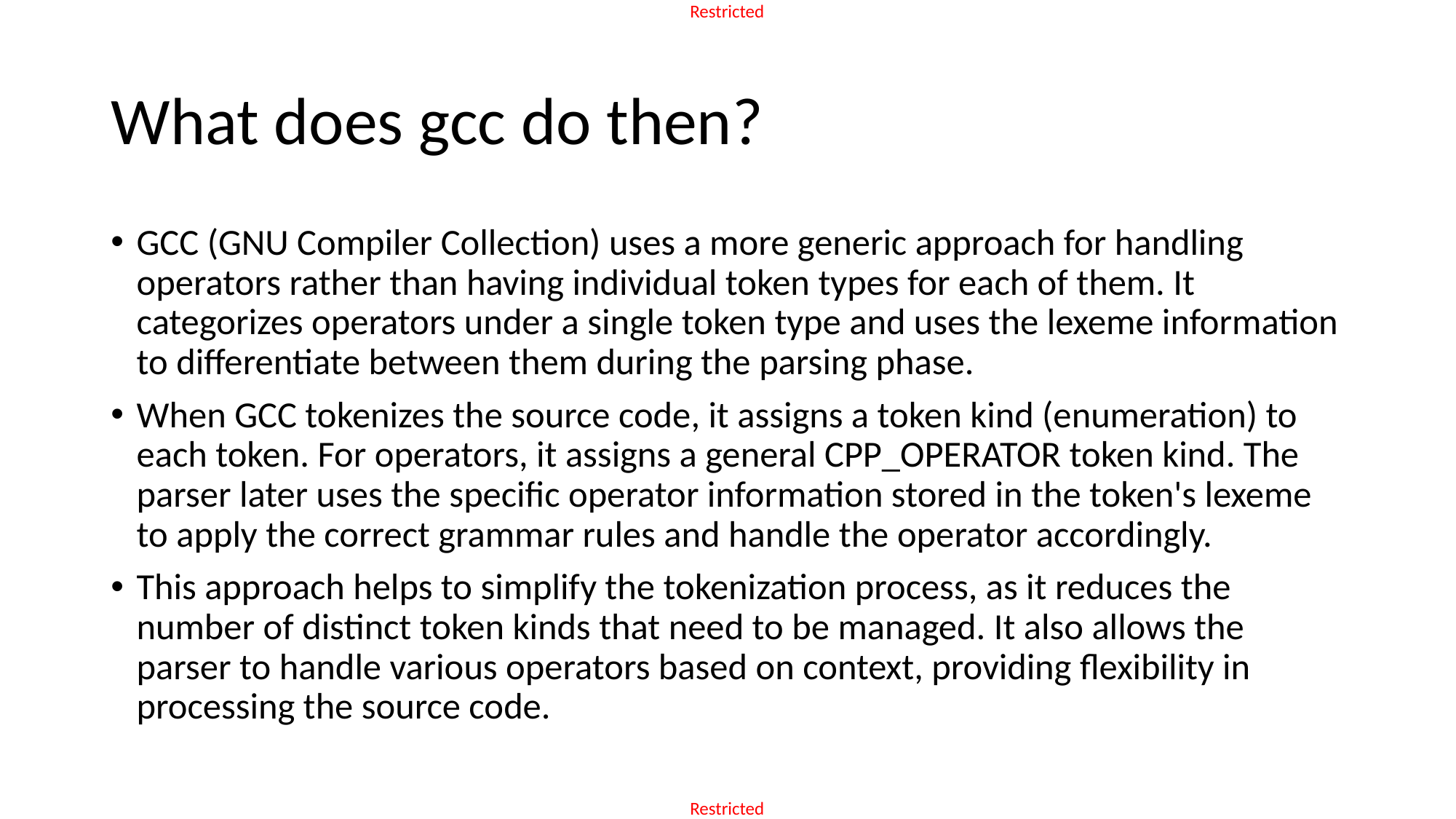

# What does gcc do then?
GCC (GNU Compiler Collection) uses a more generic approach for handling operators rather than having individual token types for each of them. It categorizes operators under a single token type and uses the lexeme information to differentiate between them during the parsing phase.
When GCC tokenizes the source code, it assigns a token kind (enumeration) to each token. For operators, it assigns a general CPP_OPERATOR token kind. The parser later uses the specific operator information stored in the token's lexeme to apply the correct grammar rules and handle the operator accordingly.
This approach helps to simplify the tokenization process, as it reduces the number of distinct token kinds that need to be managed. It also allows the parser to handle various operators based on context, providing flexibility in processing the source code.